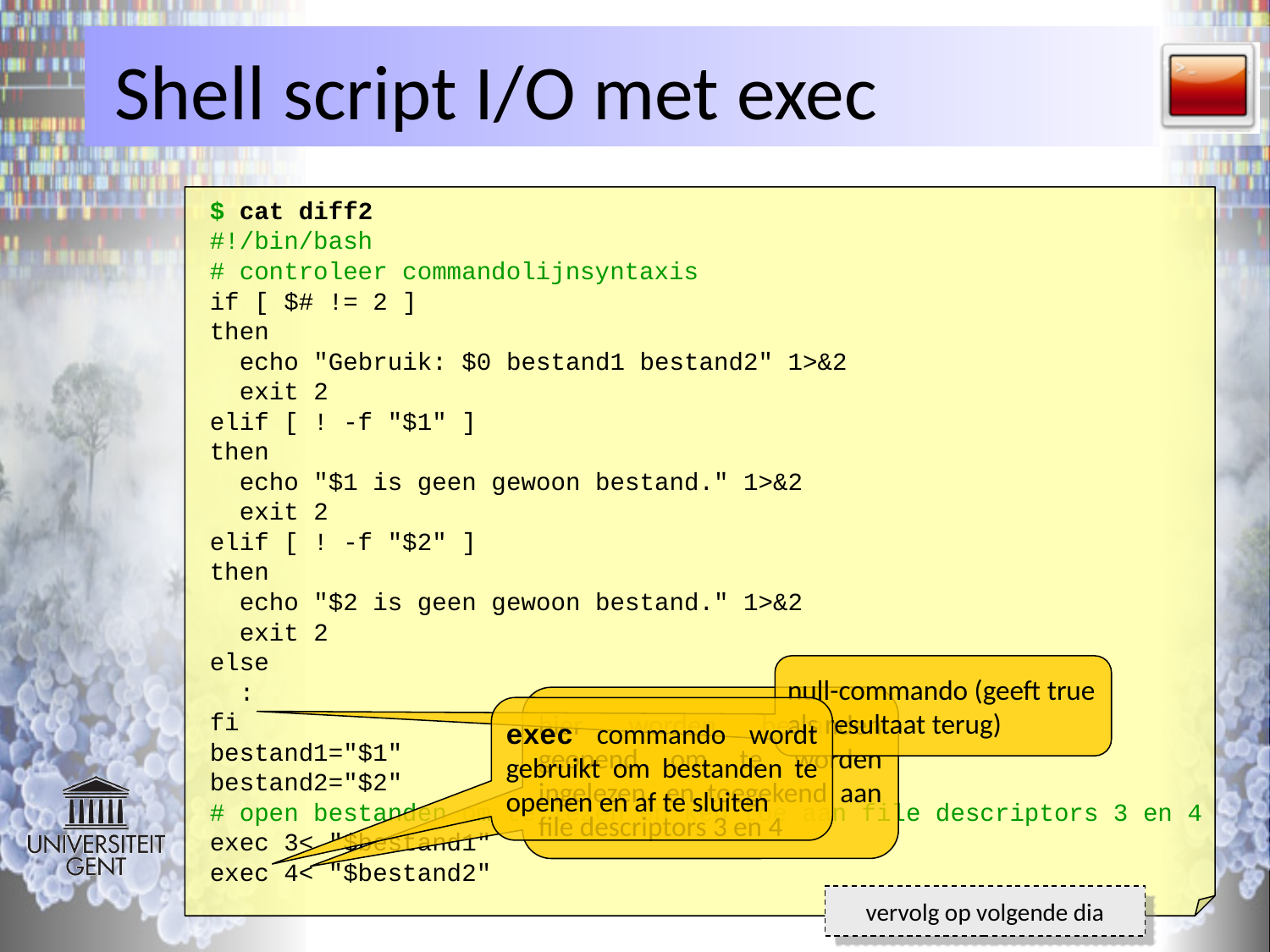

# Shell script I/O met exec
$ cat diff2
#!/bin/bash
# controleer commandolijnsyntaxis
if [ $# != 2 ]
then
  echo "Gebruik: $0 bestand1 bestand2" 1>&2
  exit 2
elif [ ! -f "$1" ]
then
  echo "$1 is geen gewoon bestand." 1>&2
  exit 2
elif [ ! -f "$2" ]
then
  echo "$2 is geen gewoon bestand." 1>&2
  exit 2
else
  :
fi
bestand1="$1"
bestand2="$2"
# open bestanden om te lezen en ken toe aan file descriptors 3 en 4
exec 3< "$bestand1"
exec 4< "$bestand2"
null-commando (geeft true als resultaat terug)
hier worden bestanden geopend om te worden ingelezen, en toegekend aan file descriptors 3 en 4
exec commando wordt gebruikt om bestanden te openen en af te sluiten
vervolg op volgende dia